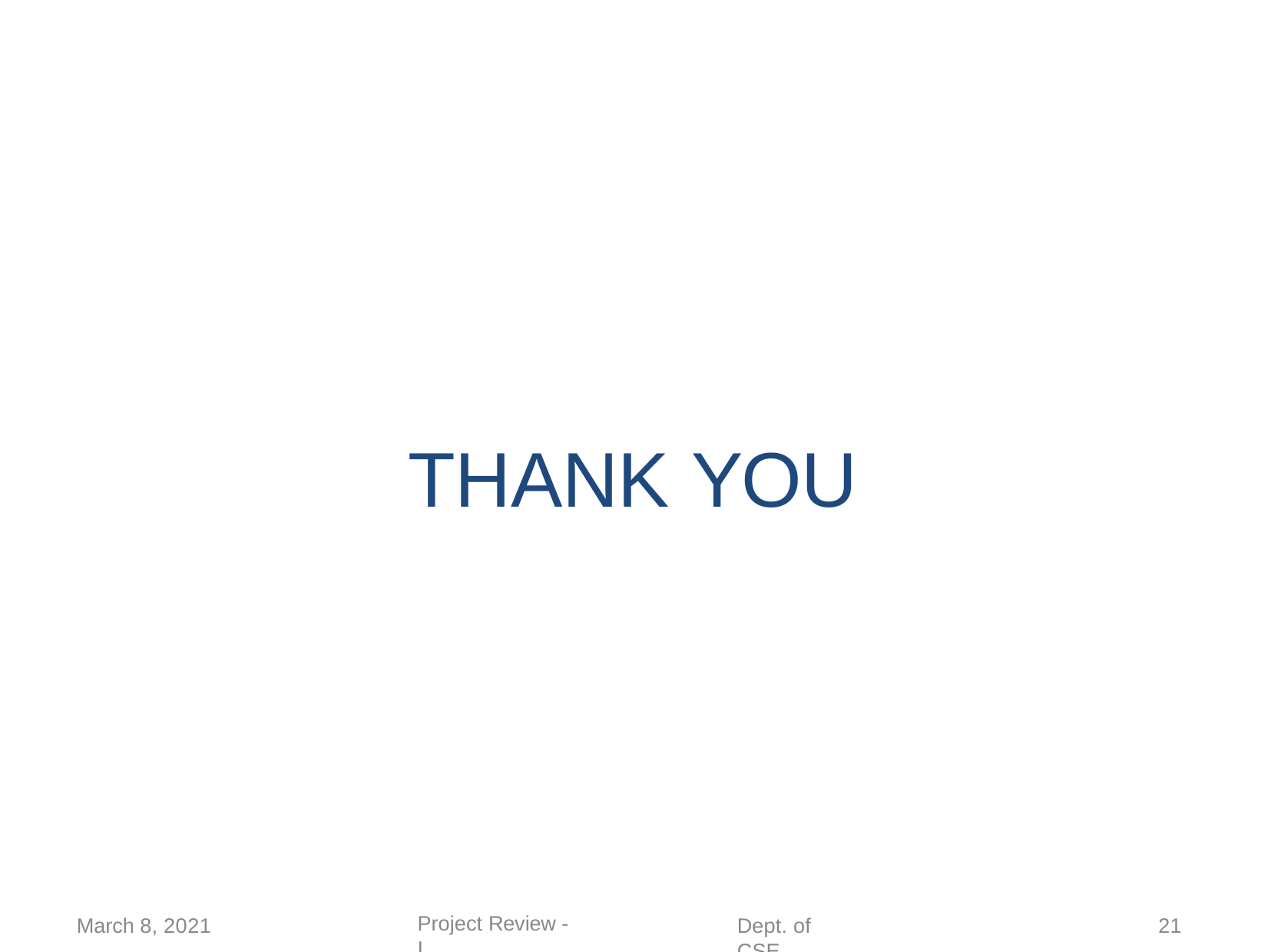

# THANK YOU
Project Review - I
March 8, 2021
Dept. of CSE
21